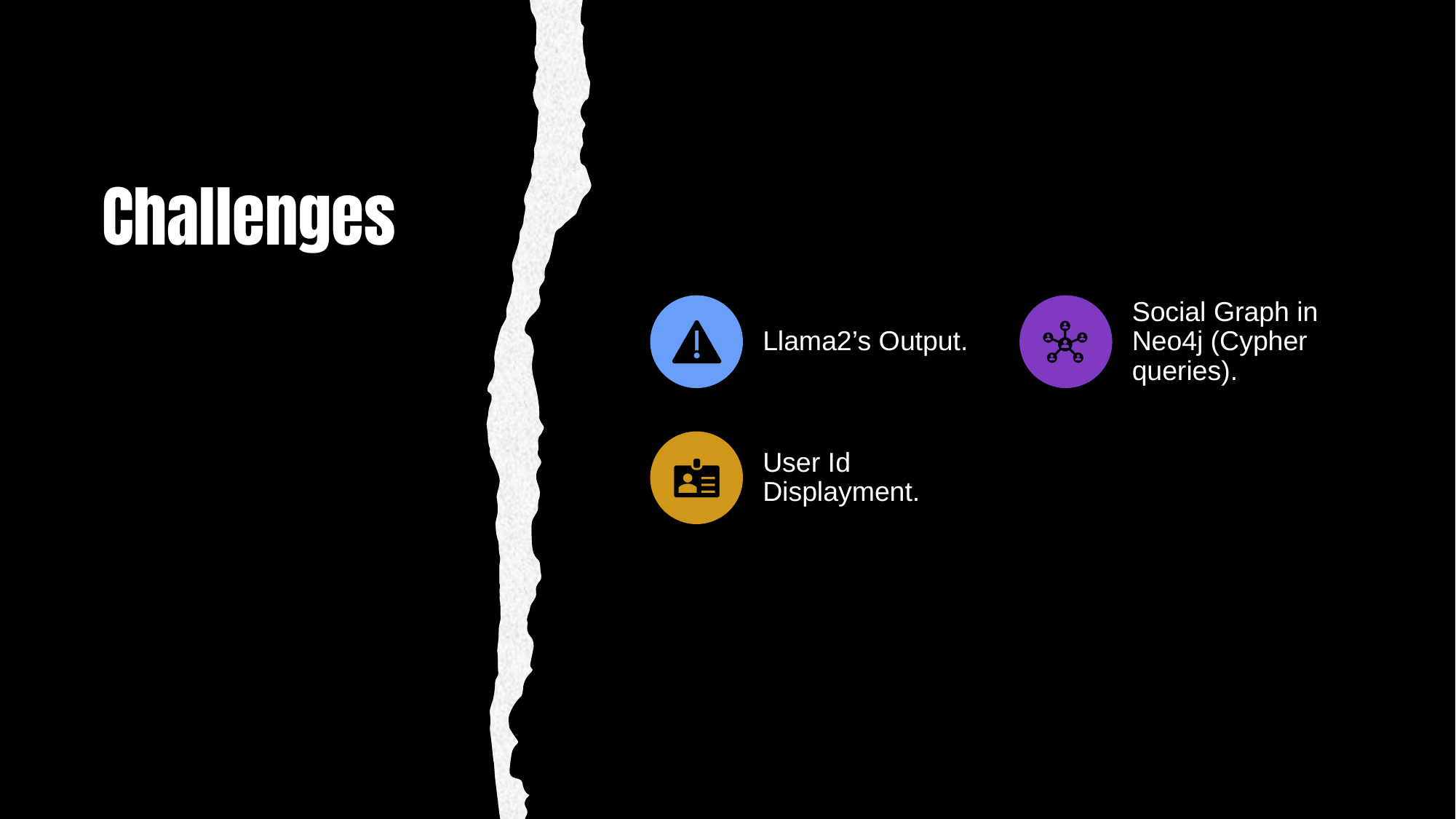

Llama2’s Output.
Social Graph in Neo4j (Cypher queries).
User Id Displayment.
# Challenges